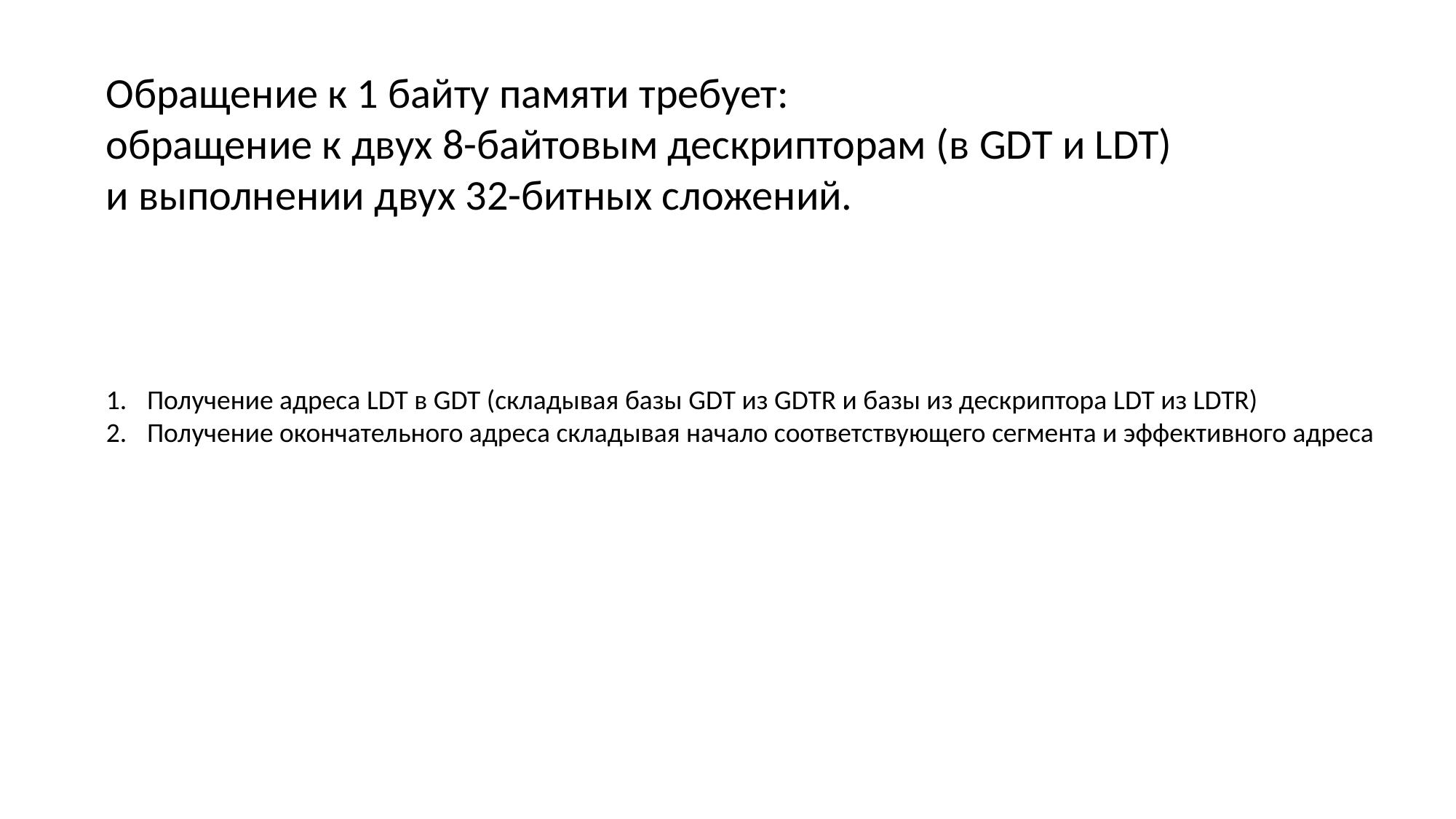

Обращение к 1 байту памяти требует:
обращение к двух 8-байтовым дескрипторам (в GDT и LDT)
и выполнении двух 32-битных сложений.

Получение адреса LDT в GDT (складывая базы GDT из GDTR и базы из дескриптора LDT из LDTR)
Получение окончательного адреса складывая начало соответствующего сегмента и эффективного адреса